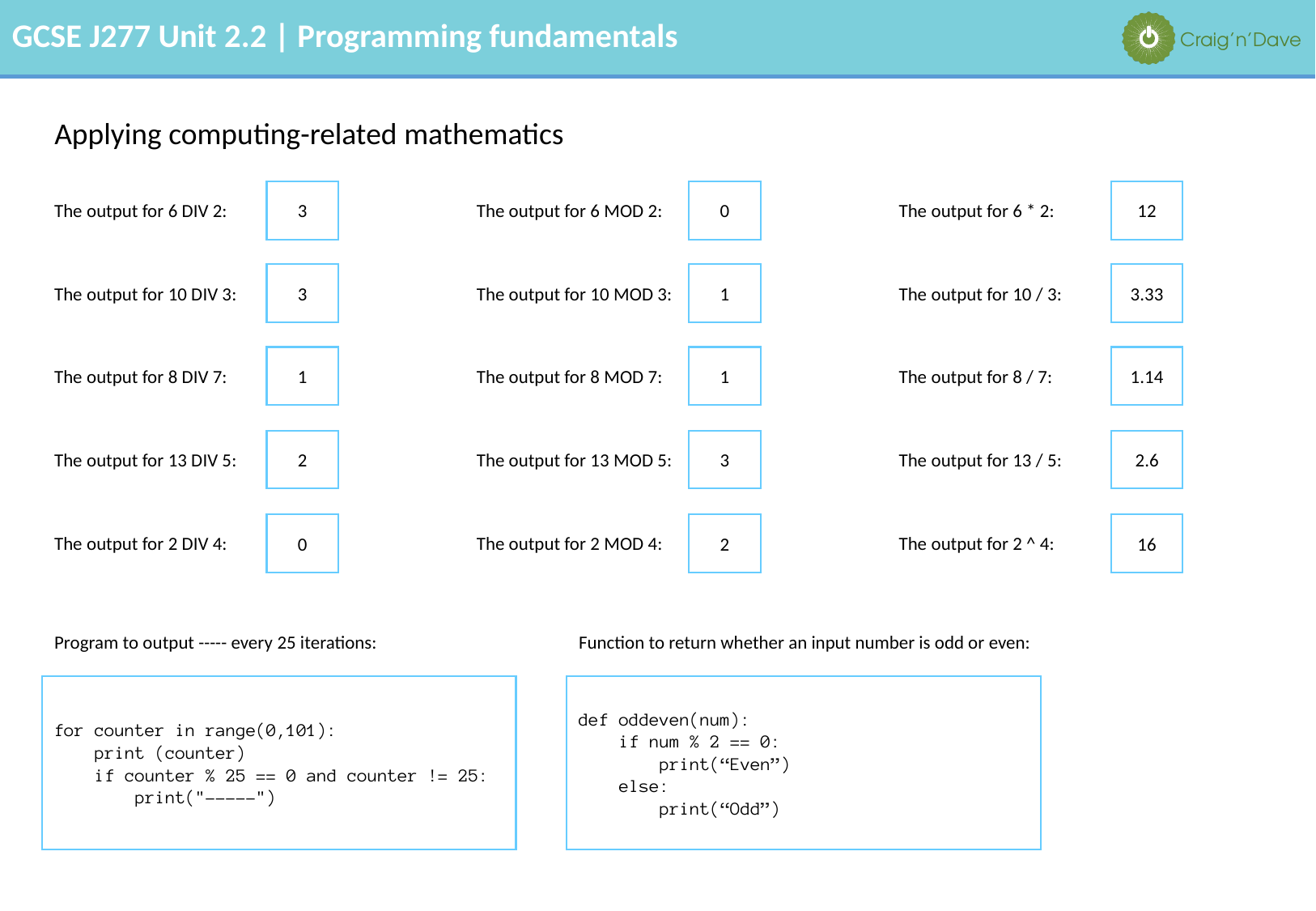

# Applying computing-related mathematics
3
0
12
The output for 6 DIV 2:
The output for 6 MOD 2:
The output for 6 * 2:
3
1
3.33
The output for 10 DIV 3:
The output for 10 MOD 3:
The output for 10 / 3:
1
1
1.14
The output for 8 DIV 7:
The output for 8 MOD 7:
The output for 8 / 7:
2
3
2.6
The output for 13 DIV 5:
The output for 13 MOD 5:
The output for 13 / 5:
0
2
16
The output for 2 DIV 4:
The output for 2 MOD 4:
The output for 2 ^ 4:
Program to output ----- every 25 iterations:
Function to return whether an input number is odd or even:
for counter in range(0,101):
    print (counter)
    if counter % 25 == 0 and counter != 25:
        print("-----")
def oddeven(num):
    if num % 2 == 0:
        print(“Even”)
    else:
        print(“Odd”)